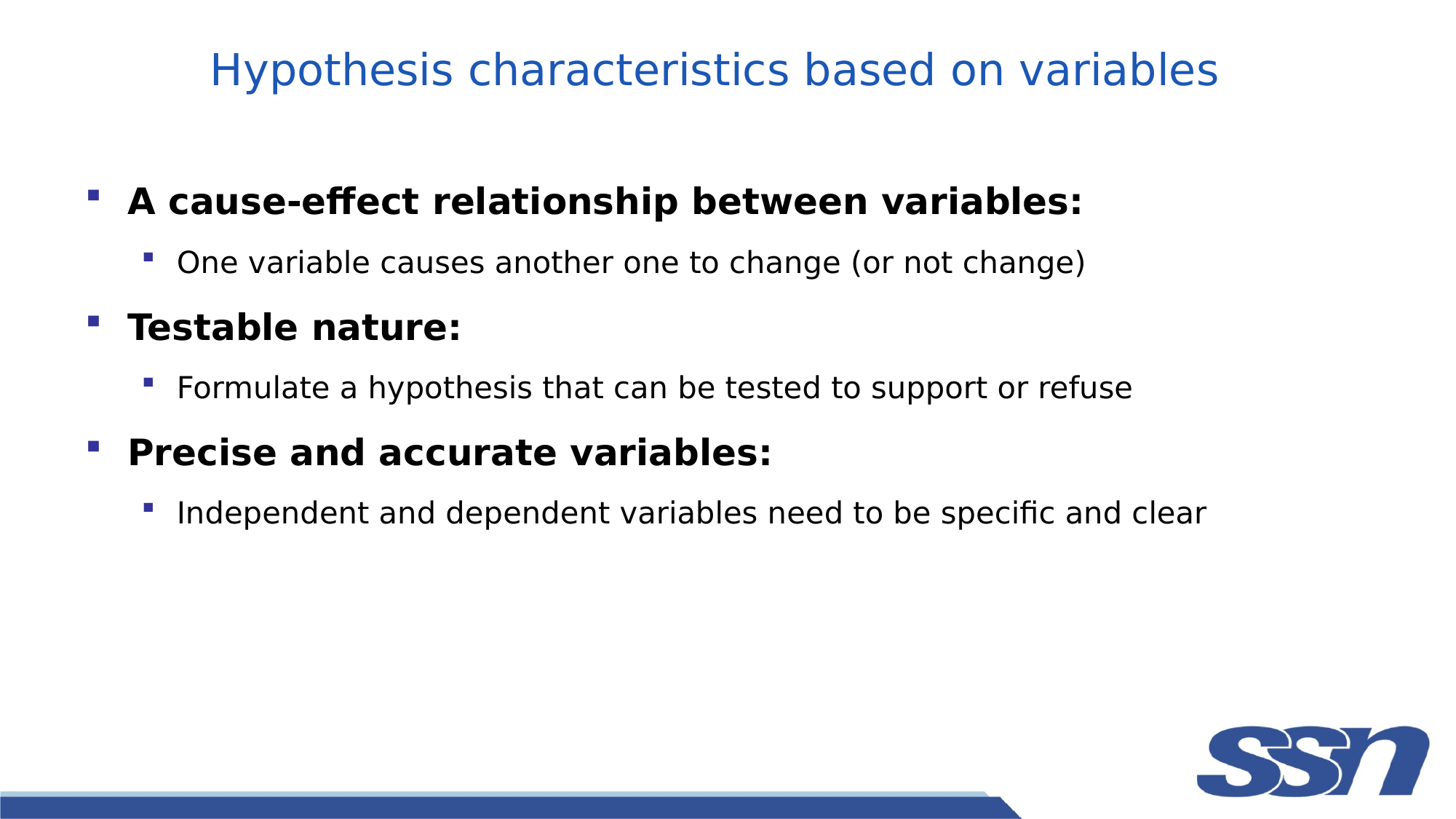

# Hypothesis characteristics based on variables
A cause-effect relationship between variables:
One variable causes another one to change (or not change)
Testable nature:
Formulate a hypothesis that can be tested to support or refuse
Precise and accurate variables:
Independent and dependent variables need to be specific and clear